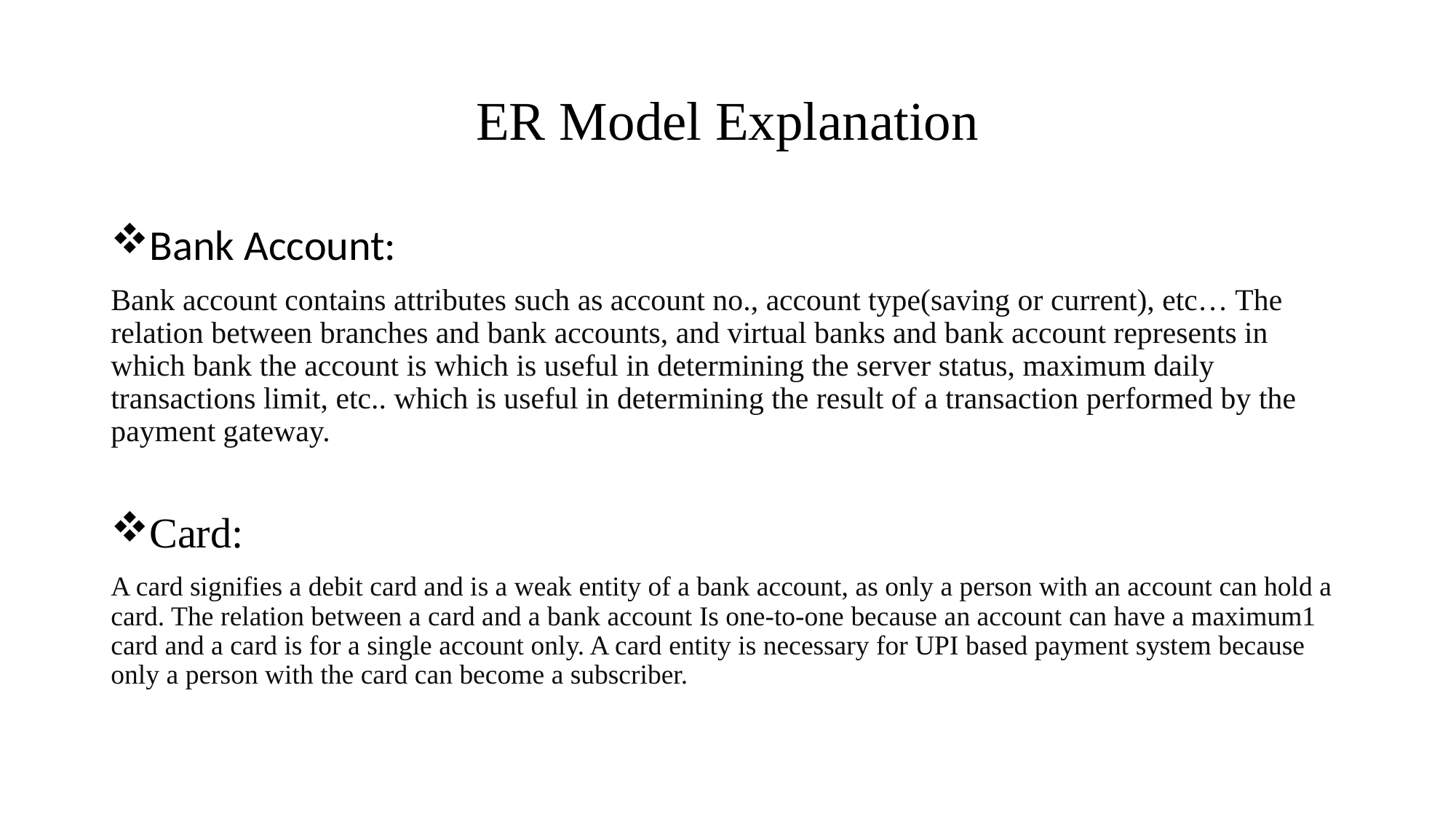

# ER Model Explanation
Bank Account:
Bank account contains attributes such as account no., account type(saving or current), etc… The relation between branches and bank accounts, and virtual banks and bank account represents in which bank the account is which is useful in determining the server status, maximum daily transactions limit, etc.. which is useful in determining the result of a transaction performed by the payment gateway.

Card:
A card signifies a debit card and is a weak entity of a bank account, as only a person with an account can hold a card. The relation between a card and a bank account Is one-to-one because an account can have a maximum1 card and a card is for a single account only. A card entity is necessary for UPI based payment system because only a person with the card can become a subscriber.